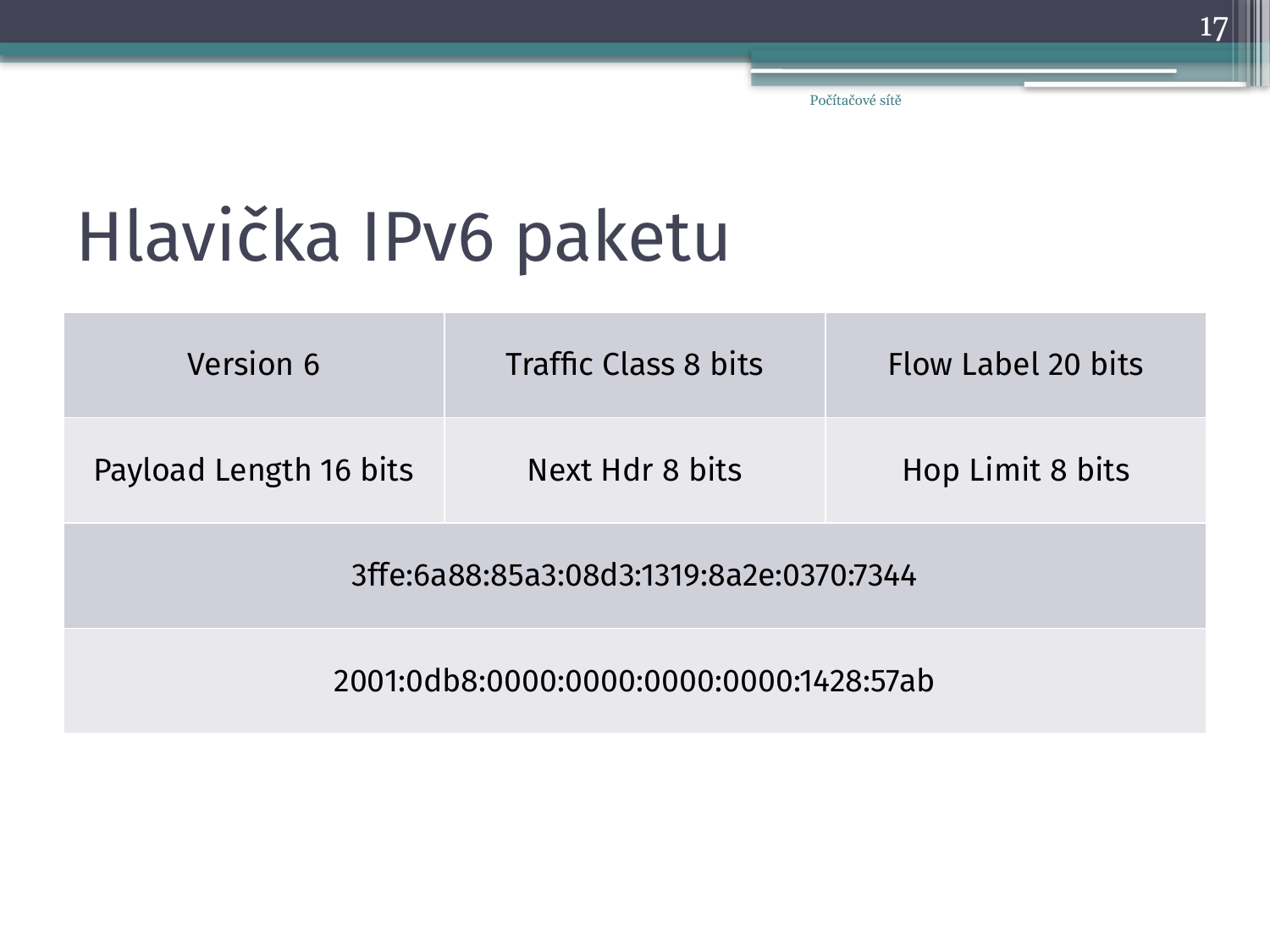

17
Počítačové sítě
# Hlavička IPv6 paketu
| Version 6 | Traffic Class 8 bits | Flow Label 20 bits |
| --- | --- | --- |
| Payload Length 16 bits | Next Hdr 8 bits | Hop Limit 8 bits |
| 3ffe:6a88:85a3:08d3:1319:8a2e:0370:7344 |  |  |
| 2001:0db8:0000:0000:0000:0000:1428:57ab |  |  |